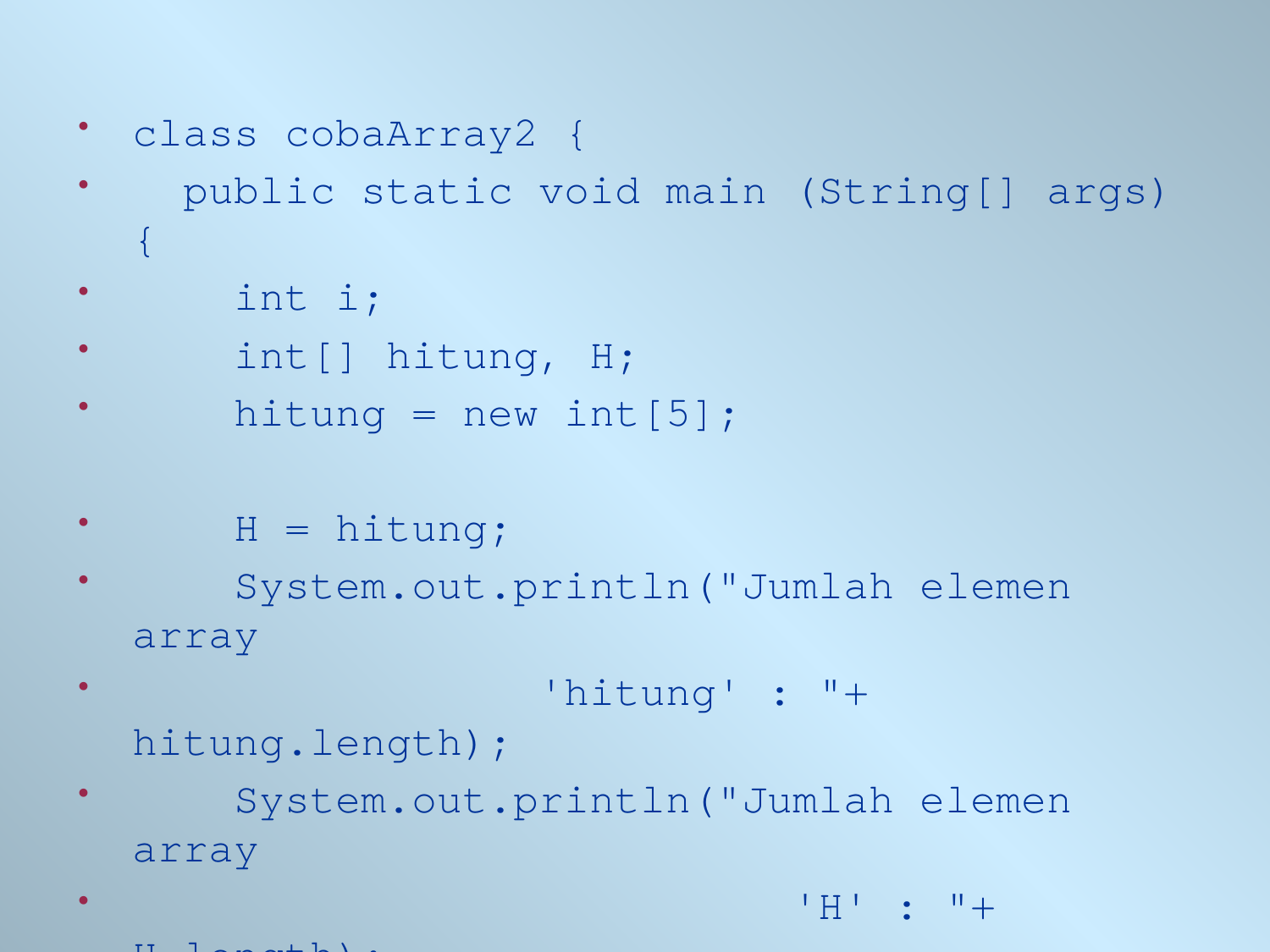

# class cobaArray2 {
  public static void main (String[] args) {
    int i;
    int[] hitung, H;
    hitung = new int[5];

    H = hitung;
    System.out.println("Jumlah elemen array
                'hitung' : "+ hitung.length);
    System.out.println("Jumlah elemen array
                          'H' : "+ H.length);
   }
}